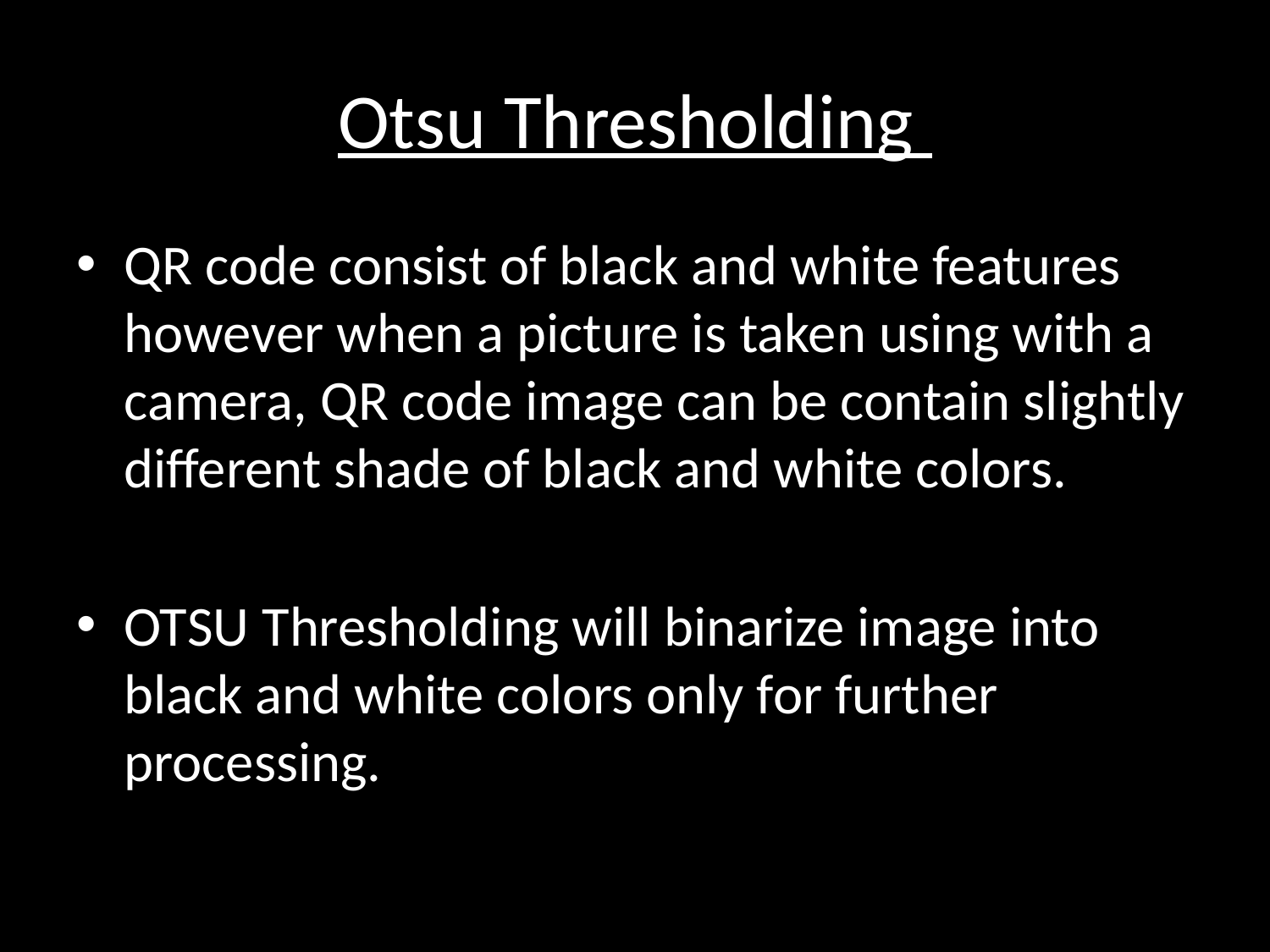

# Otsu Thresholding
QR code consist of black and white features however when a picture is taken using with a camera, QR code image can be contain slightly different shade of black and white colors.

OTSU Thresholding will binarize image into black and white colors only for further processing.